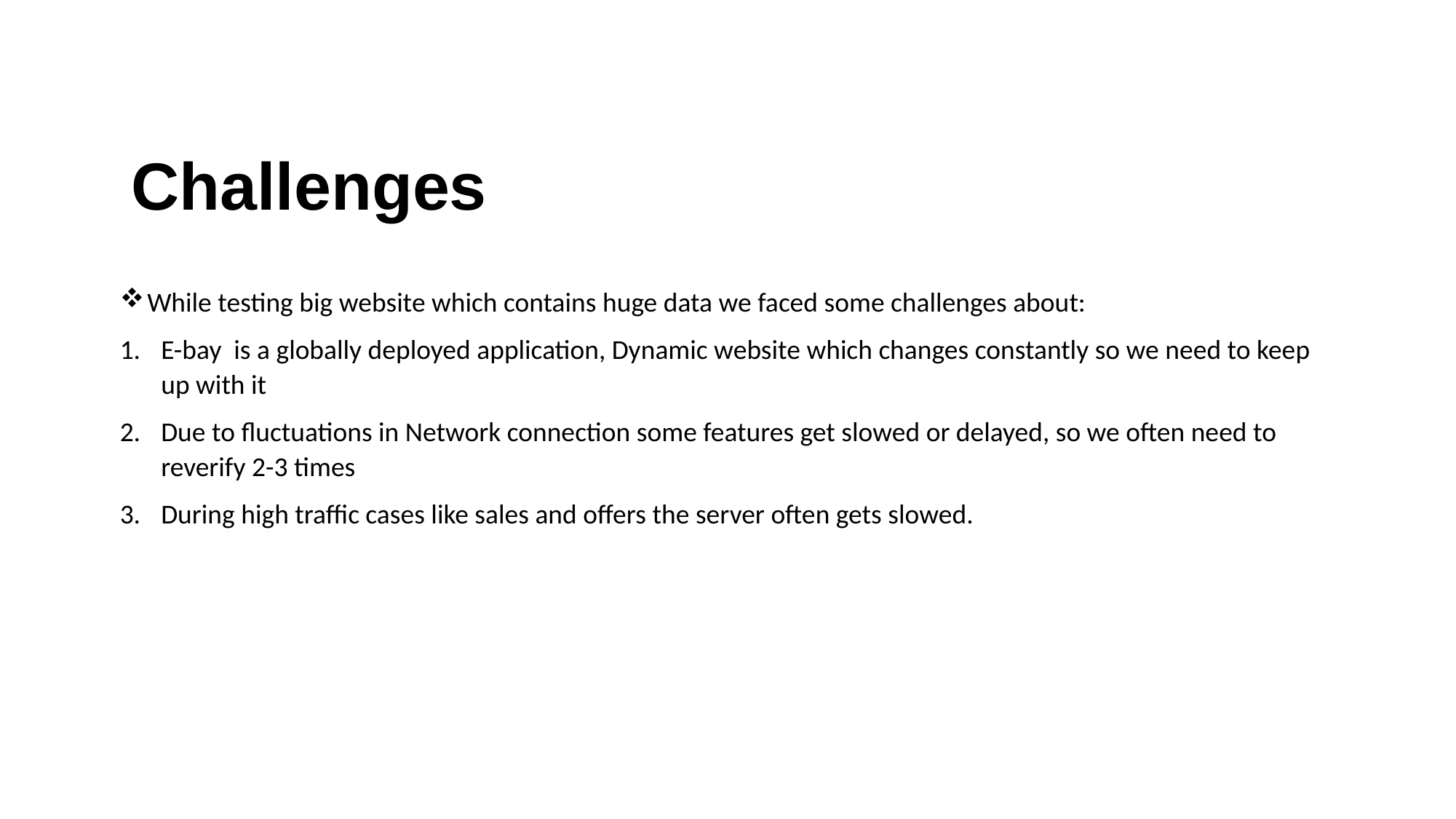

# Challenges
While testing big website which contains huge data we faced some challenges about:
E-bay  is a globally deployed application, Dynamic website which changes constantly so we need to keep up with it
Due to fluctuations in Network connection some features get slowed or delayed, so we often need to reverify 2-3 times
During high traffic cases like sales and offers the server often gets slowed.